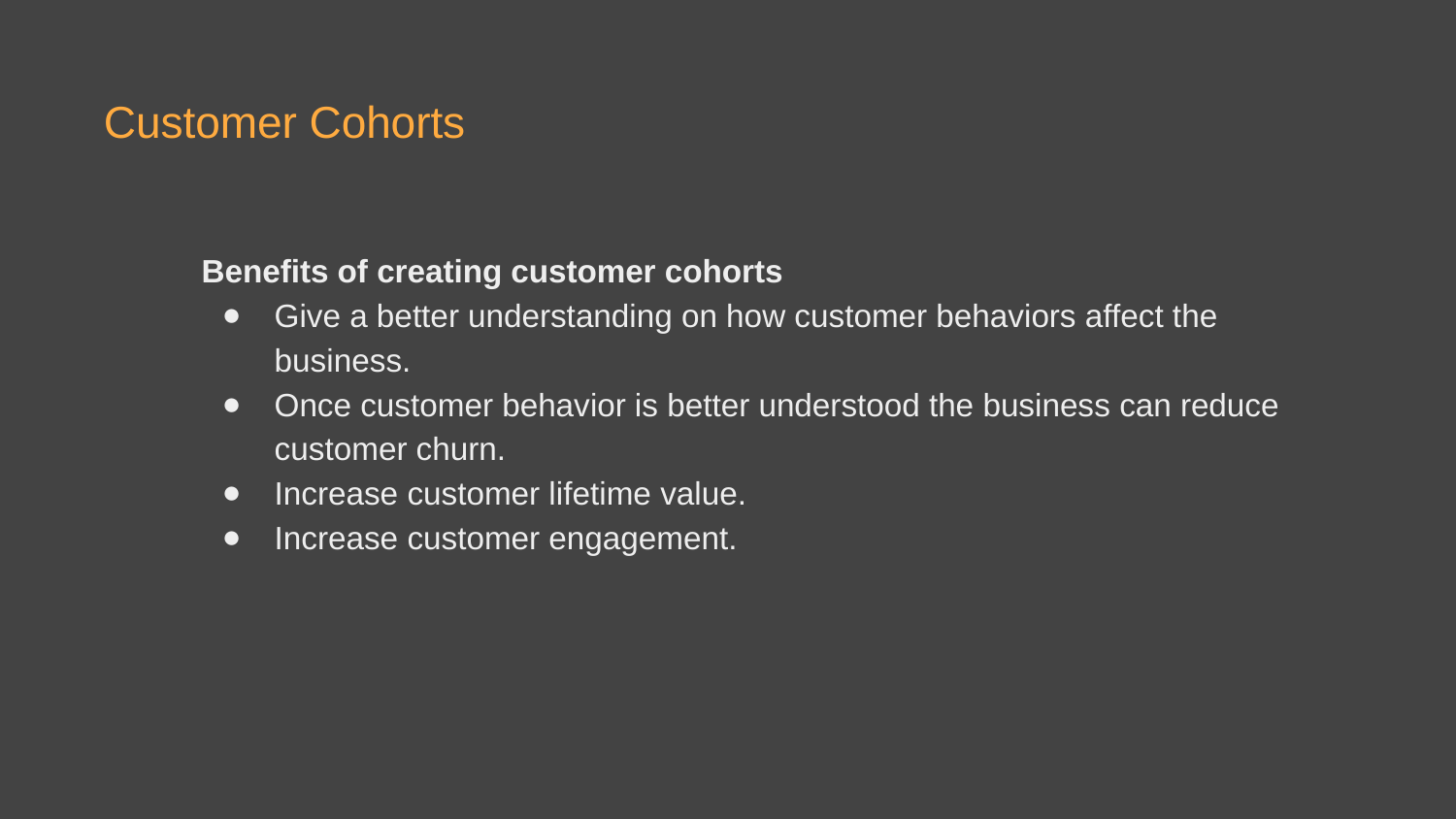

# Customer Cohorts

Benefits of creating customer cohorts
Give a better understanding on how customer behaviors affect the business.
Once customer behavior is better understood the business can reduce customer churn.
Increase customer lifetime value.
Increase customer engagement.